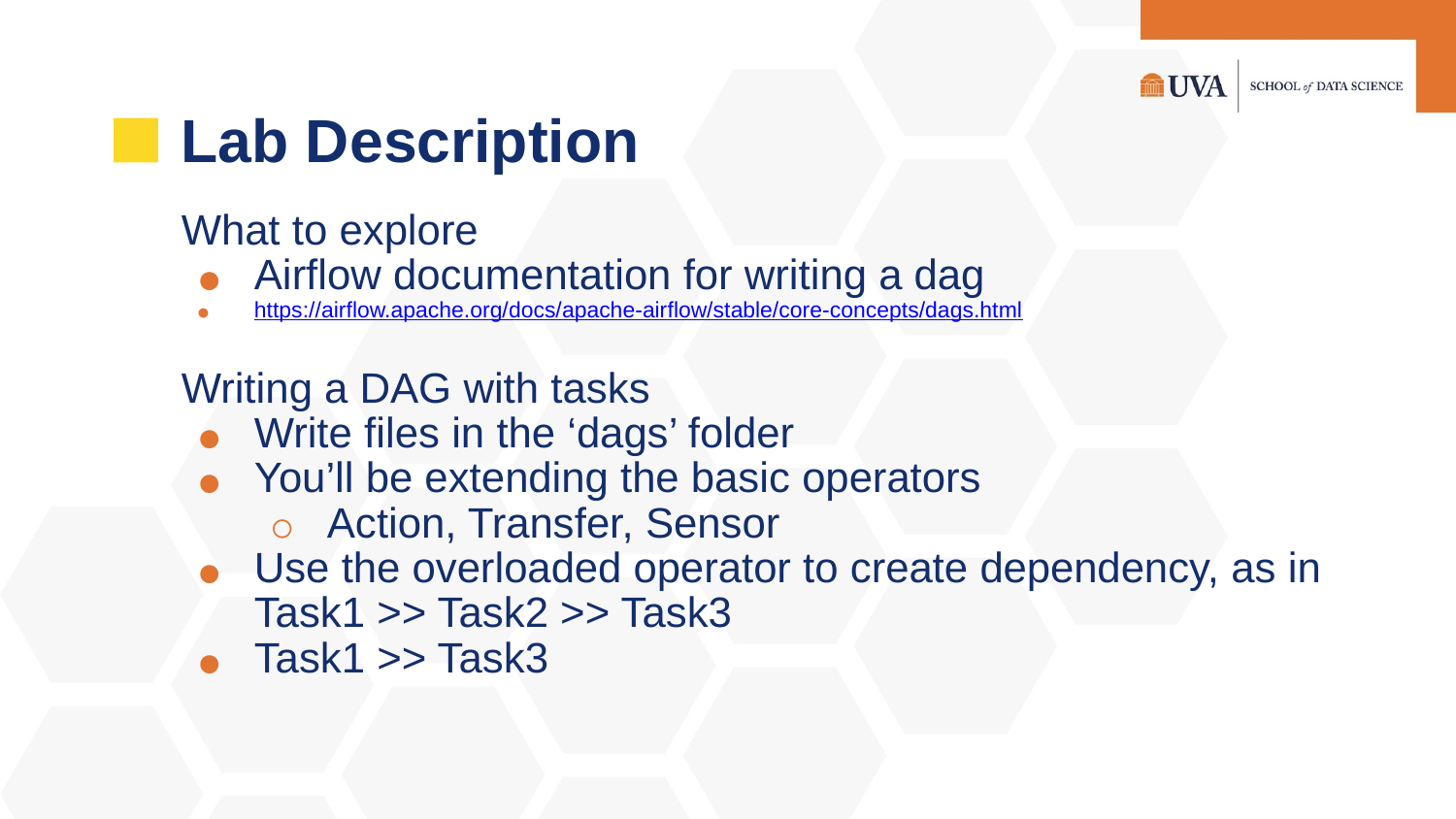

# Lab Description
What to explore
Airflow documentation for writing a dag
https://airflow.apache.org/docs/apache-airflow/stable/core-concepts/dags.html

Writing a DAG with tasks
Write files in the ‘dags’ folder
You’ll be extending the basic operators
Action, Transfer, Sensor
Use the overloaded operator to create dependency, as in Task1 >> Task2 >> Task3
Task1 >> Task3